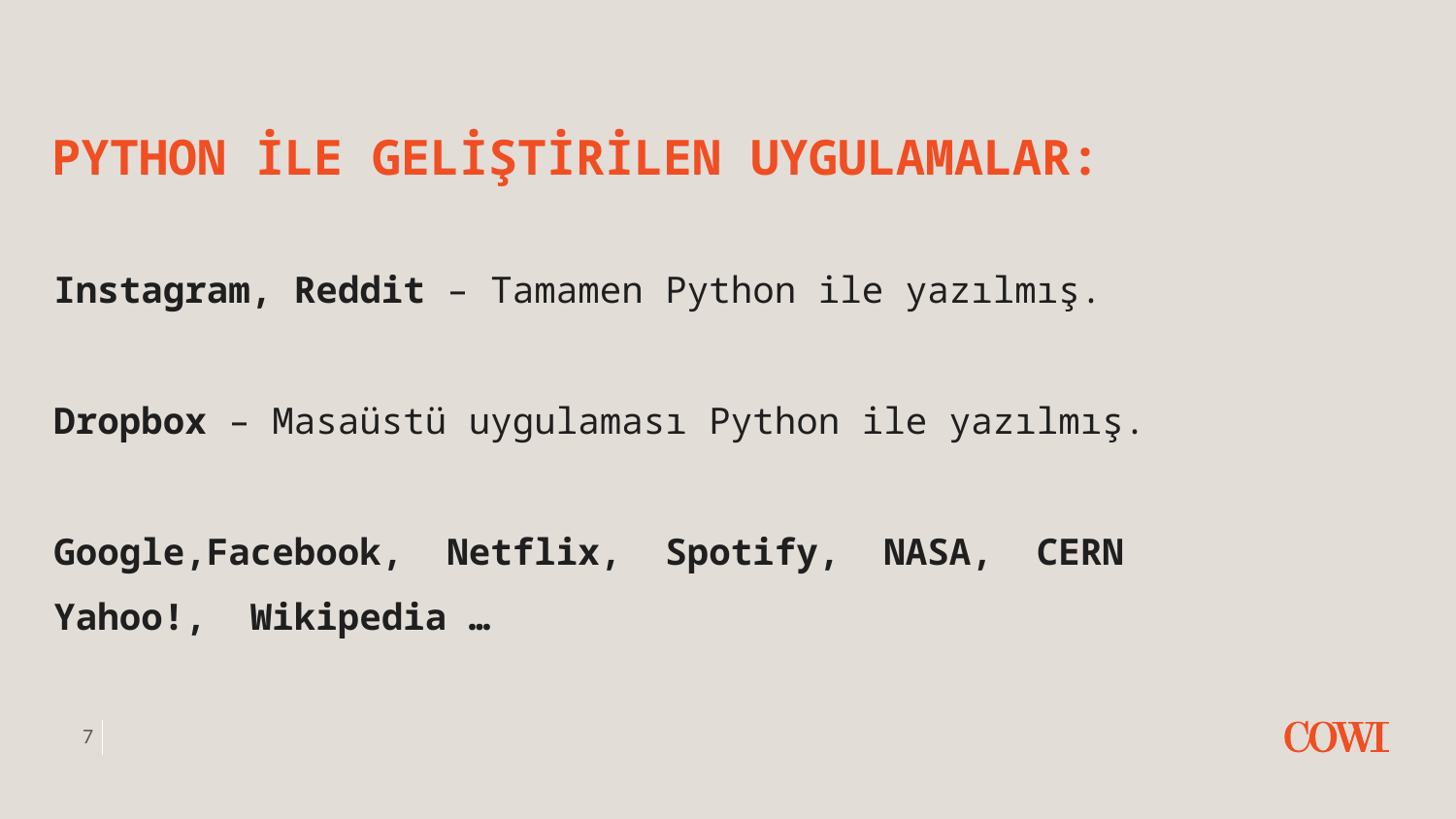

# PYTHON İLE GELİŞTİRİLEN UYGULAMALAR:
Instagram, Reddit – Tamamen Python ile yazılmış.

Dropbox – Masaüstü uygulaması Python ile yazılmış.

Google,Facebook,  Netflix,  Spotify,  NASA,  CERN
Yahoo!,  Wikipedia …
7